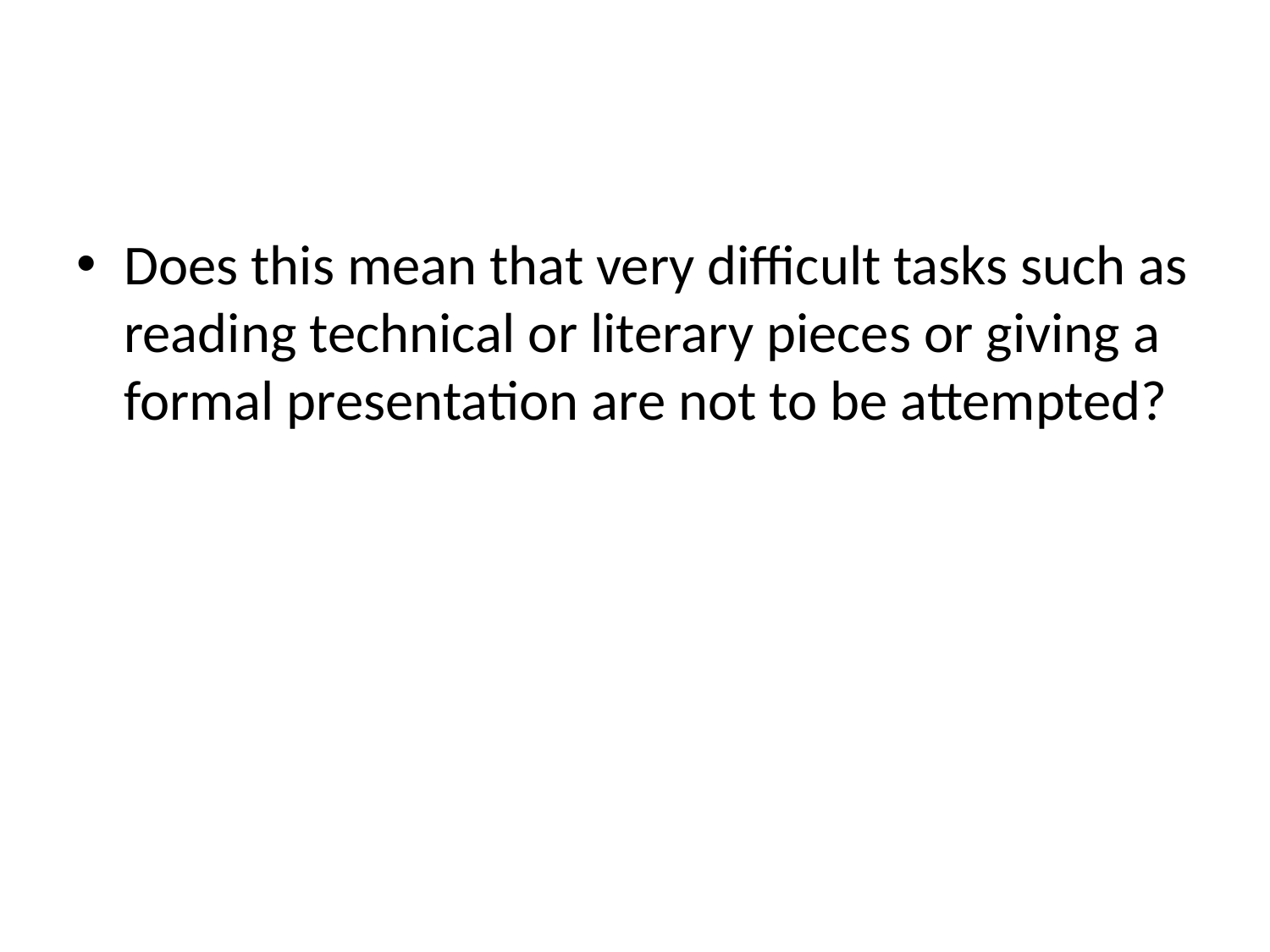

#
Does this mean that very difficult tasks such as reading technical or literary pieces or giving a formal presentation are not to be attempted?